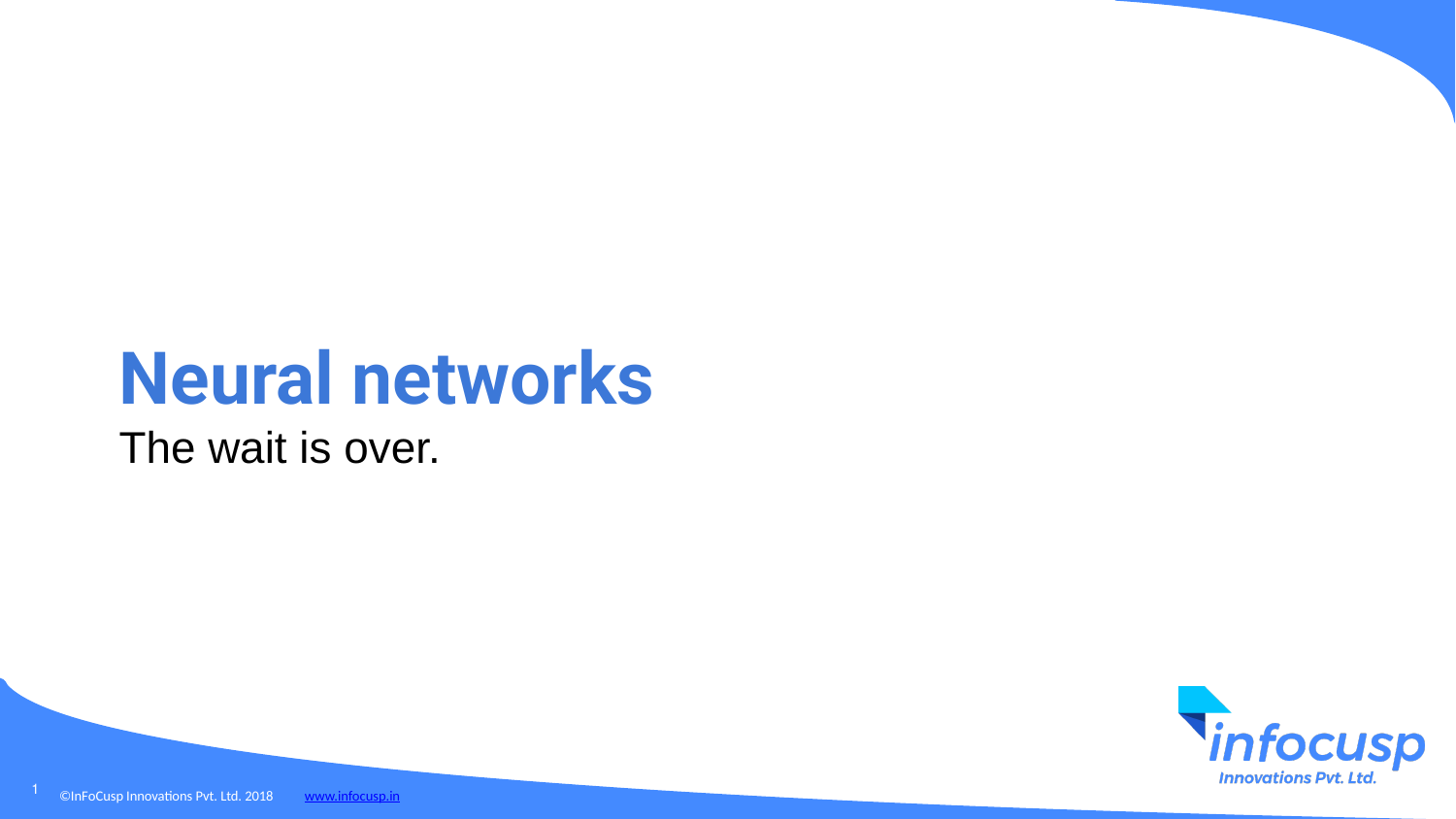

Neural networks
The wait is over.
1